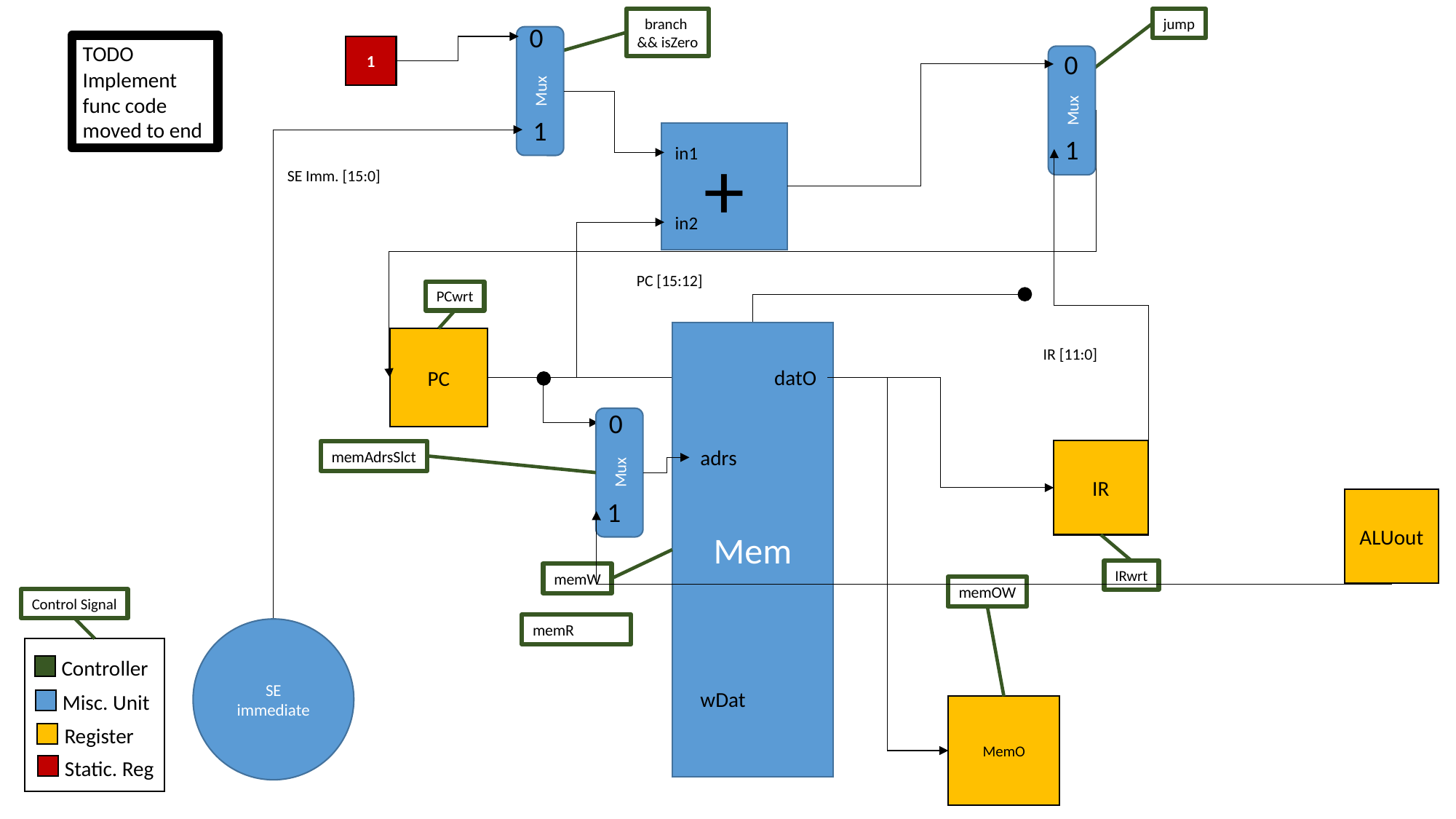

branch
&& isZero
jump
0
Mux
1
TODO
Implement func code moved to end
1
0
Mux
1
+
in1
SE Imm. [15:0]
in2
PC [15:12]
PCwrt

Mem
datO
adrs
wDat
PC
IR [11:0]

0
Mux
1
IR
memAdrsSlct
ALUout
IRwrt
memW
memR
memOW
Control Signal
SE immediate

Controller

Misc. Unit

Register

Static. Reg

MemO